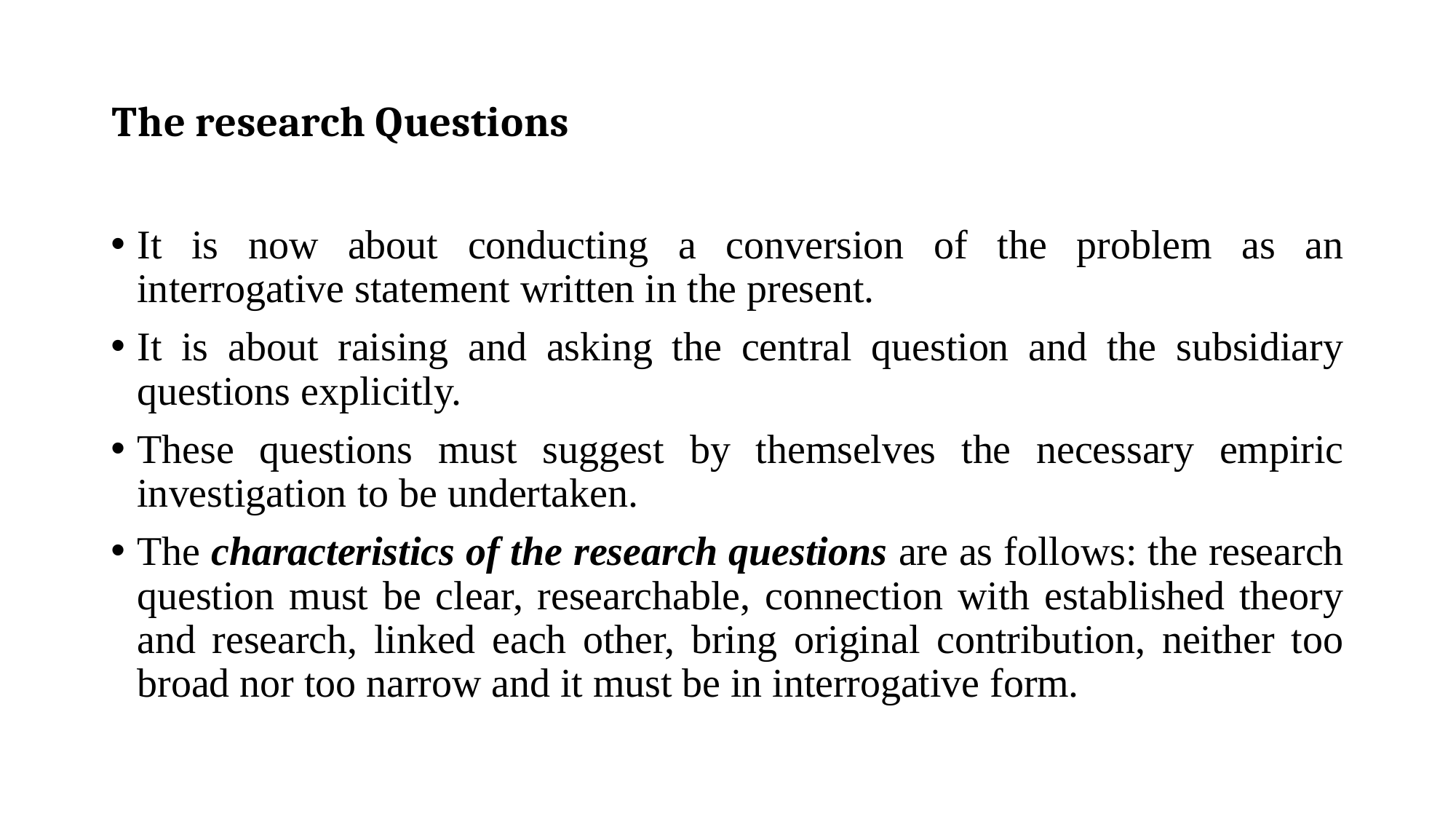

# The research Questions
It is now about conducting a conversion of the problem as an interrogative statement written in the present.
It is about raising and asking the central question and the subsidiary questions explicitly.
These questions must suggest by themselves the necessary empiric investigation to be undertaken.
The characteristics of the research questions are as follows: the research question must be clear, researchable, connection with established theory and research, linked each other, bring original contribution, neither too broad nor too narrow and it must be in interrogative form.